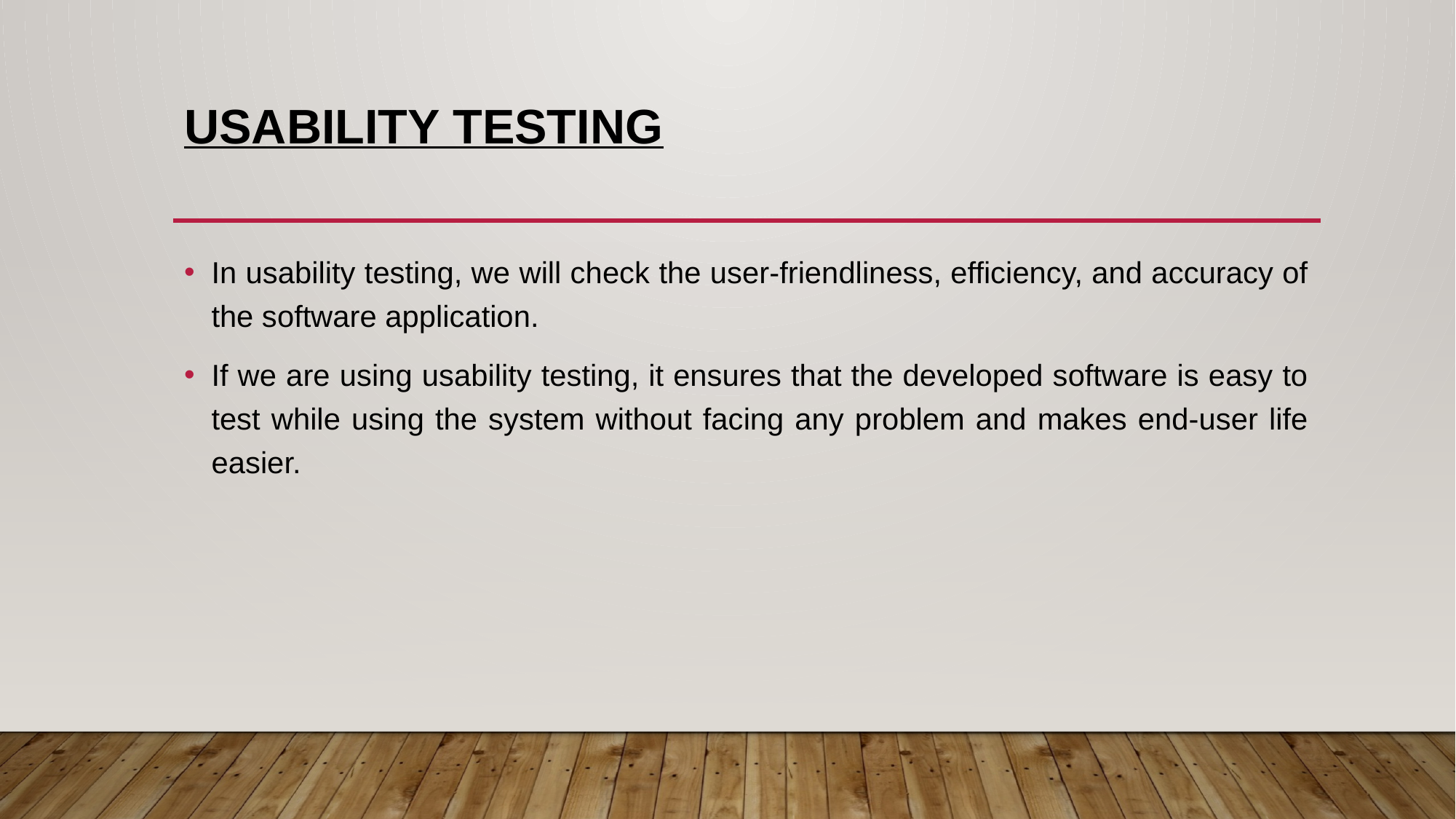

# Usability Testing
In usability testing, we will check the user-friendliness, efficiency, and accuracy of the software application.
If we are using usability testing, it ensures that the developed software is easy to test while using the system without facing any problem and makes end-user life easier.